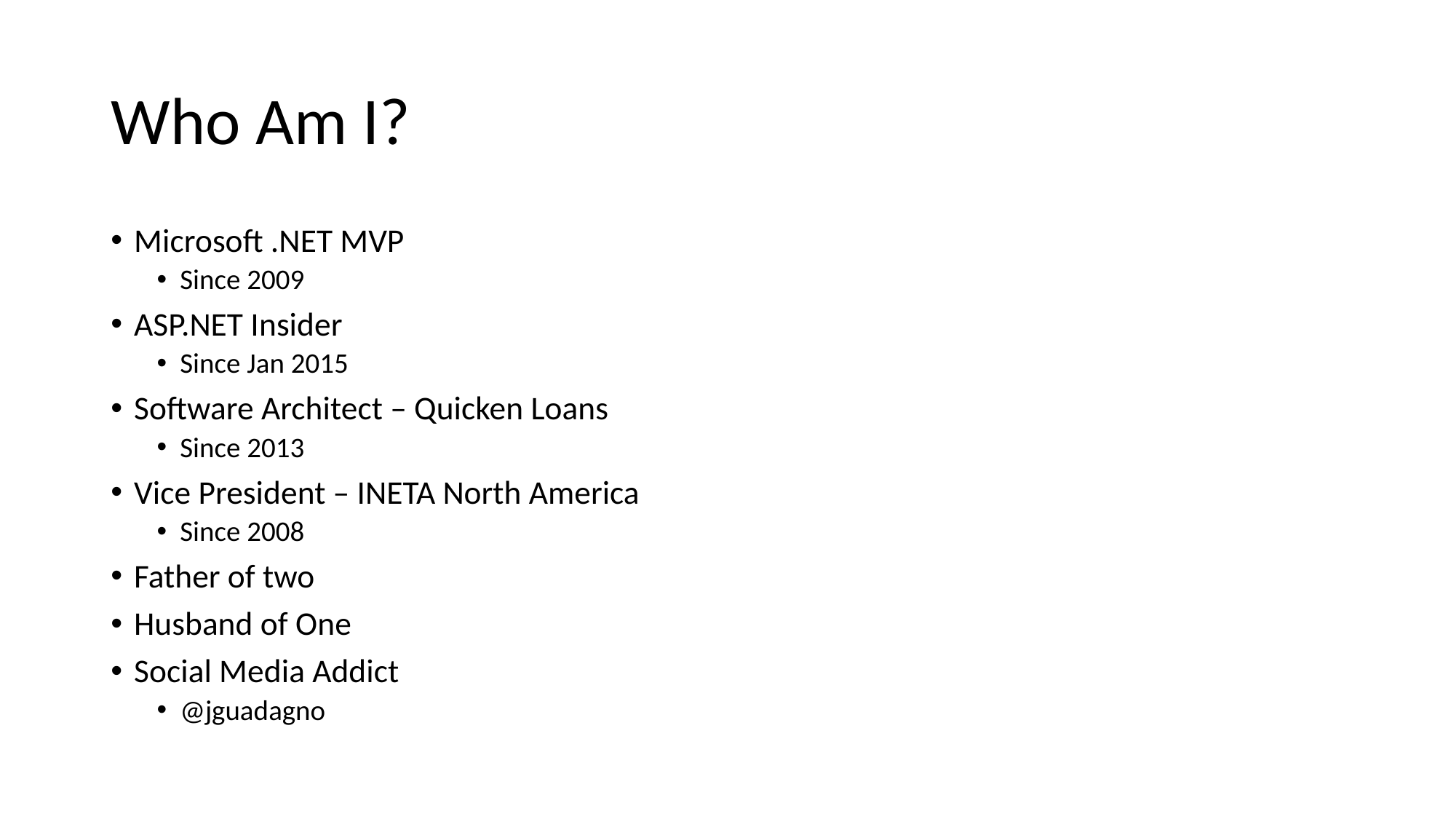

# Who Am I?
Microsoft .NET MVP
Since 2009
ASP.NET Insider
Since Jan 2015
Software Architect – Quicken Loans
Since 2013
Vice President – INETA North America
Since 2008
Father of two
Husband of One
Social Media Addict
@jguadagno